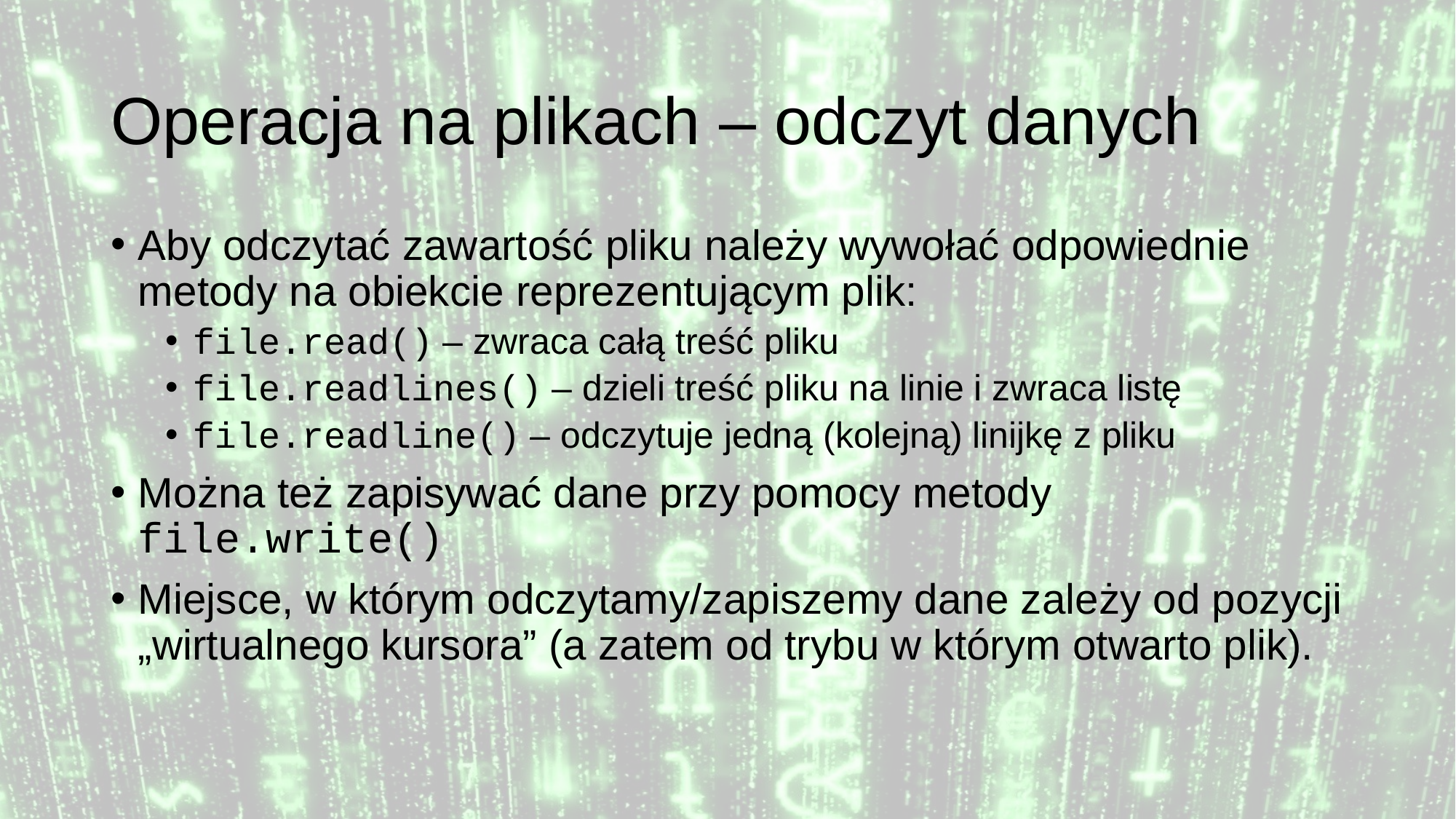

# Operacja na plikach – odczyt danych
Aby odczytać zawartość pliku należy wywołać odpowiednie  metody na obiekcie reprezentującym plik:
file.read() – zwraca całą treść pliku
file.readlines() – dzieli treść pliku na linie i zwraca listę
file.readline() – odczytuje jedną (kolejną) linijkę z pliku
Można też zapisywać dane przy pomocy metody file.write()
Miejsce, w którym odczytamy/zapiszemy dane zależy od pozycji „wirtualnego kursora” (a zatem od trybu w którym otwarto plik).